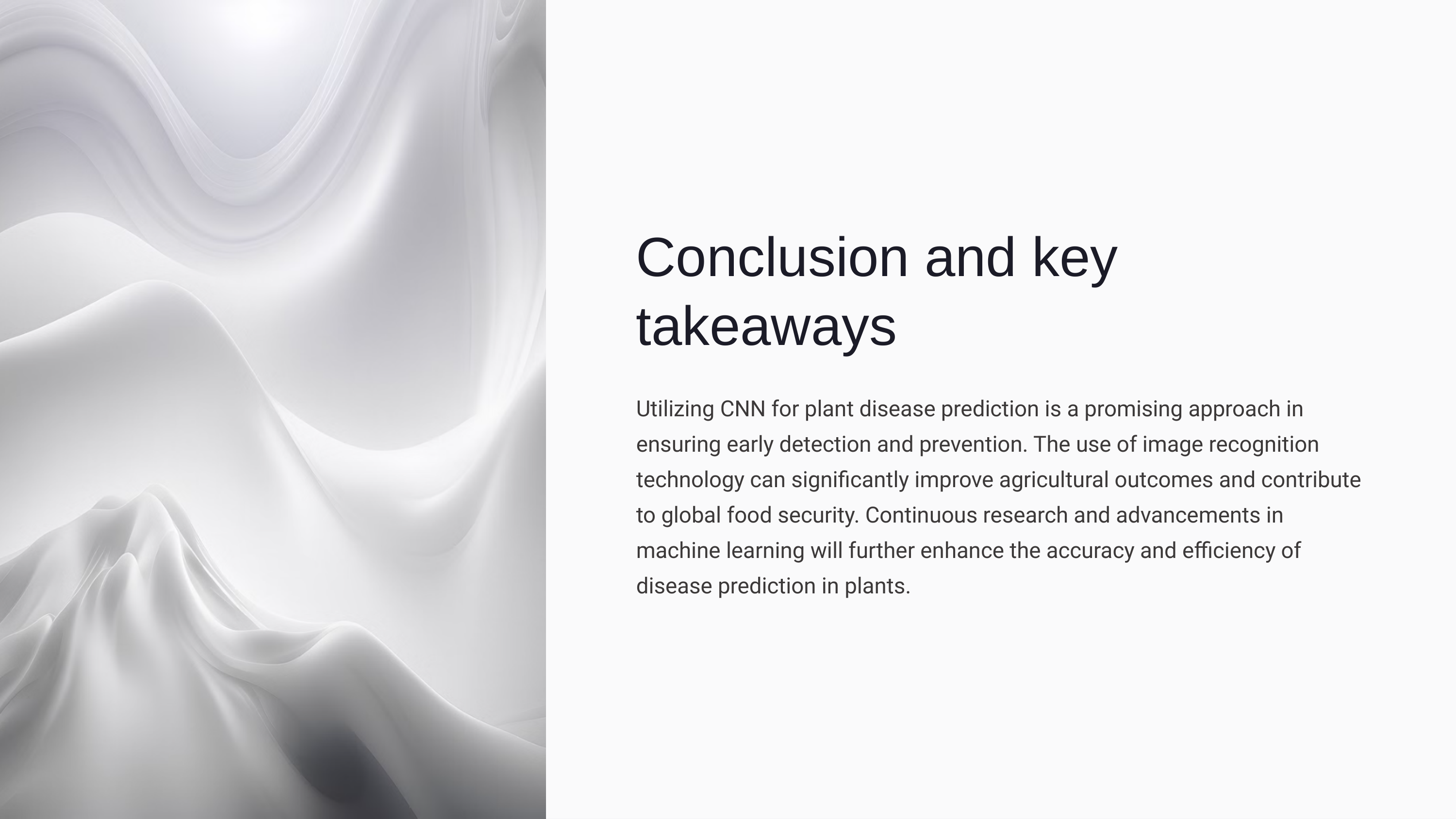

Conclusion and key takeaways
Utilizing CNN for plant disease prediction is a promising approach in ensuring early detection and prevention. The use of image recognition technology can significantly improve agricultural outcomes and contribute to global food security. Continuous research and advancements in machine learning will further enhance the accuracy and efficiency of disease prediction in plants.